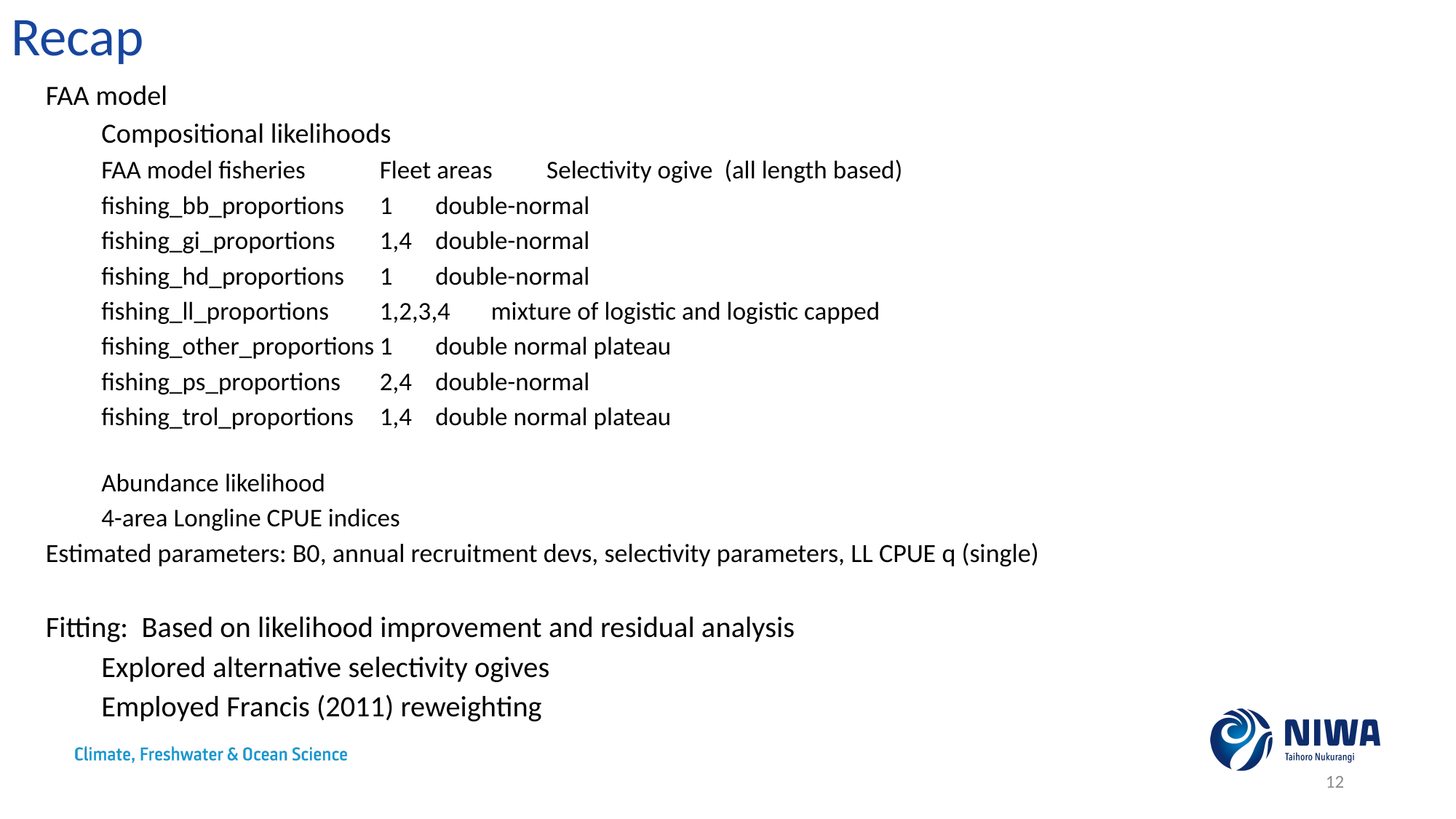

# Recap
FAA model
	Compositional likelihoods
		FAA model fisheries		Fleet areas	Selectivity ogive  (all length based)
		fishing_bb_proportions	1		double-normal
		fishing_gi_proportions	1,4		double-normal
		fishing_hd_proportions	1		double-normal
		fishing_ll_proportions	1,2,3,4		mixture of logistic and logistic capped
		fishing_other_proportions	1		double normal plateau
		fishing_ps_proportions	2,4		double-normal
		fishing_trol_proportions	1,4		double normal plateau

	Abundance likelihood
		4-area Longline CPUE indices
Estimated parameters: B0, annual recruitment devs, selectivity parameters, LL CPUE q (single)

Fitting:  Based on likelihood improvement and residual analysis
	Explored alternative selectivity ogives
	Employed Francis (2011) reweighting

12